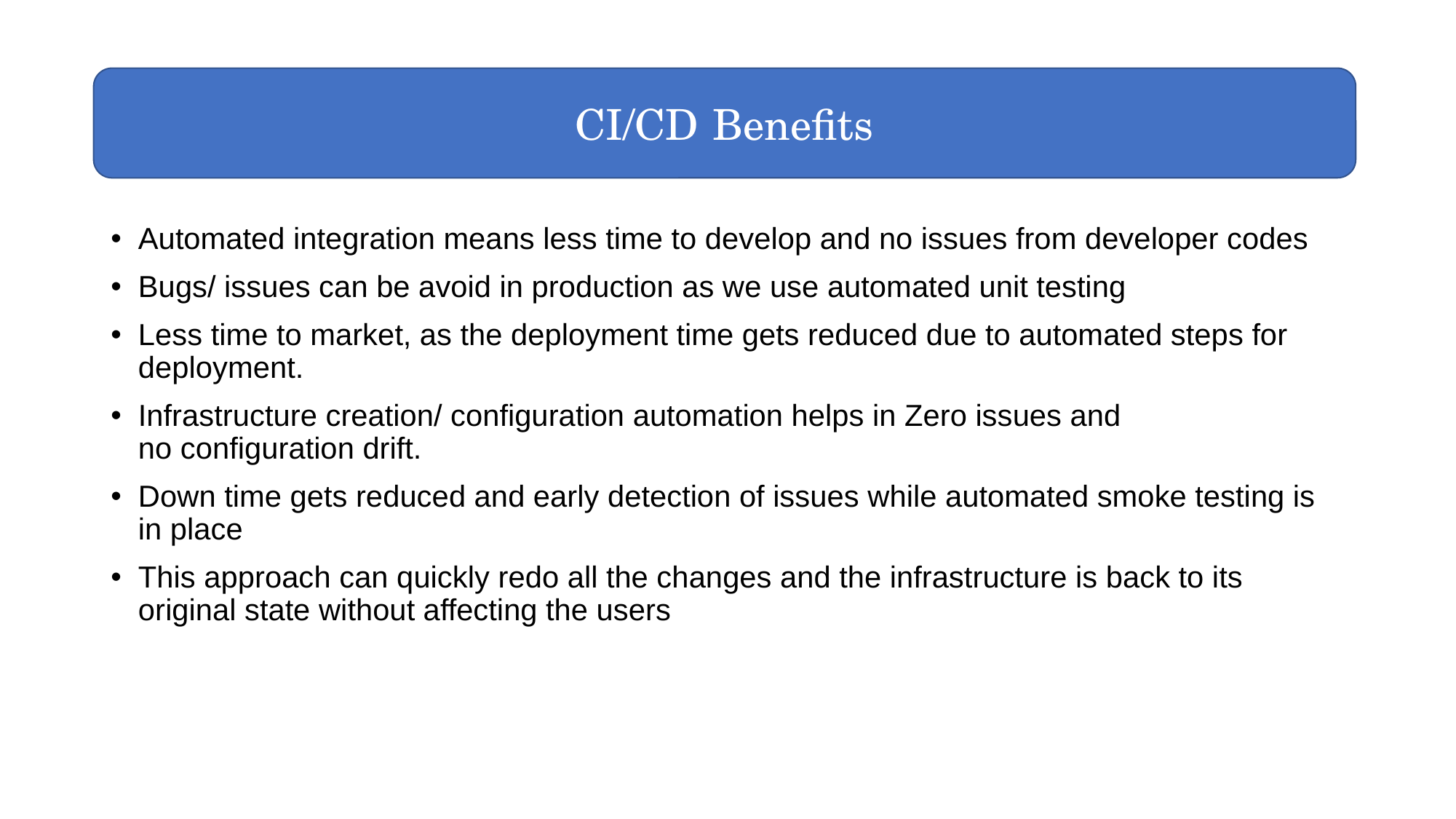

CI/CD Benefits
Automated integration means less time to develop and no issues from developer codes
Bugs/ issues can be avoid in production as we use automated unit testing
Less time to market, as the deployment time gets reduced due to automated steps for deployment.
Infrastructure creation/ configuration automation helps in Zero issues and no configuration drift.
Down time gets reduced and early detection of issues while automated smoke testing is in place
This approach can quickly redo all the changes and the infrastructure is back to its original state without affecting the users